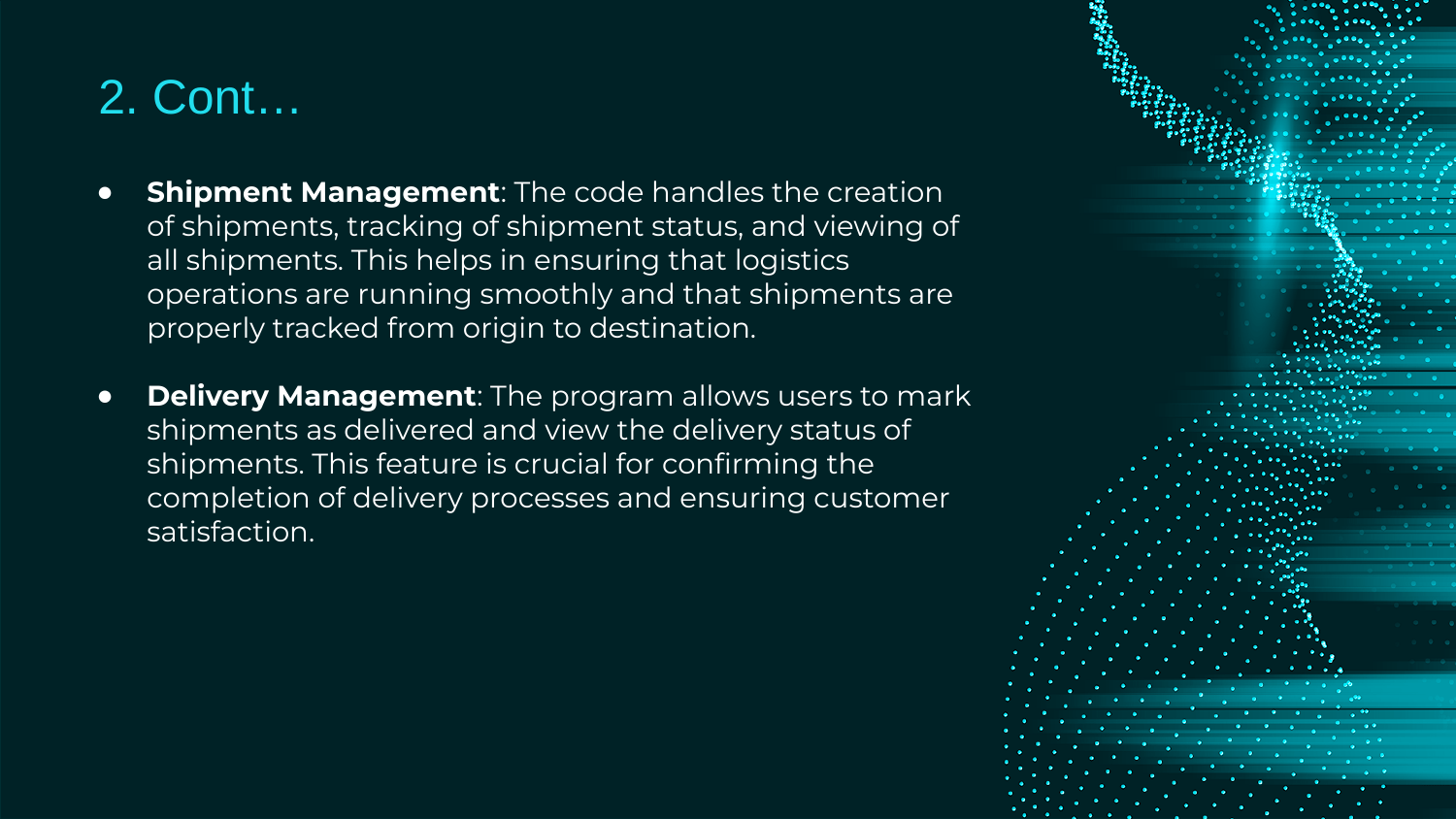

# 2. Cont…

Shipment Management: The code handles the creation of shipments, tracking of shipment status, and viewing of all shipments. This helps in ensuring that logistics operations are running smoothly and that shipments are properly tracked from origin to destination.

Delivery Management: The program allows users to mark shipments as delivered and view the delivery status of shipments. This feature is crucial for confirming the completion of delivery processes and ensuring customer satisfaction.